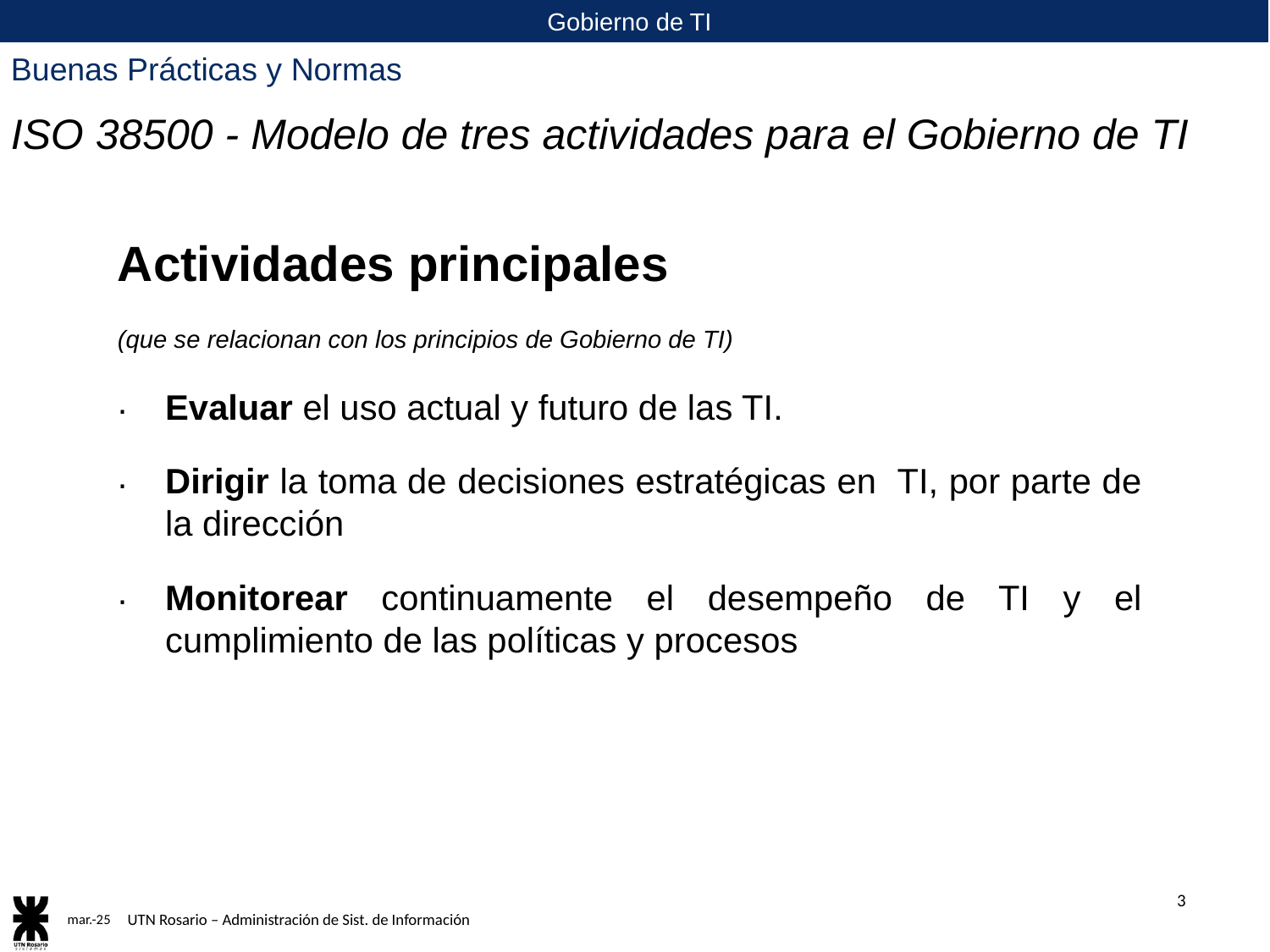

Buenas Prácticas y Normas
ISO 38500 - Modelo de tres actividades para el Gobierno de TI
Actividades principales
(que se relacionan con los principios de Gobierno de TI)
Evaluar el uso actual y futuro de las TI.
Dirigir la toma de decisiones estratégicas en  TI, por parte de la dirección
Monitorear continuamente el desempeño de TI y el cumplimiento de las políticas y procesos

3